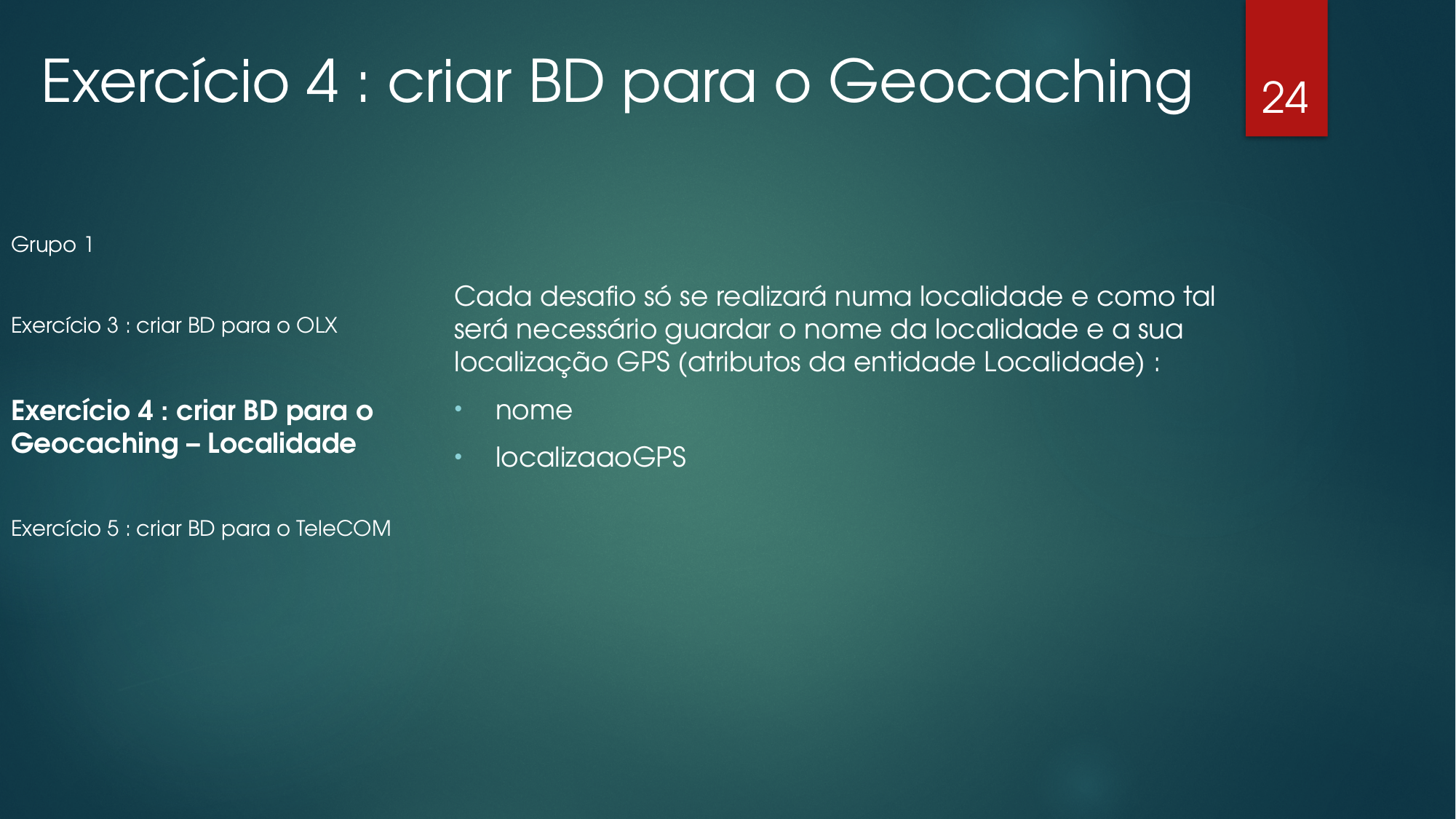

Exercício 4 : criar BD para o Geocaching
24
Cada desafio só se realizará numa localidade e como tal será necessário guardar o nome da localidade e a sua localização GPS (atributos da entidade Localidade) :
nome
localizaaoGPS
Grupo 1

Exercício 3 : criar BD para o OLX

Exercício 4 : criar BD para o Geocaching – Localidade

Exercício 5 : criar BD para o TeleCOM